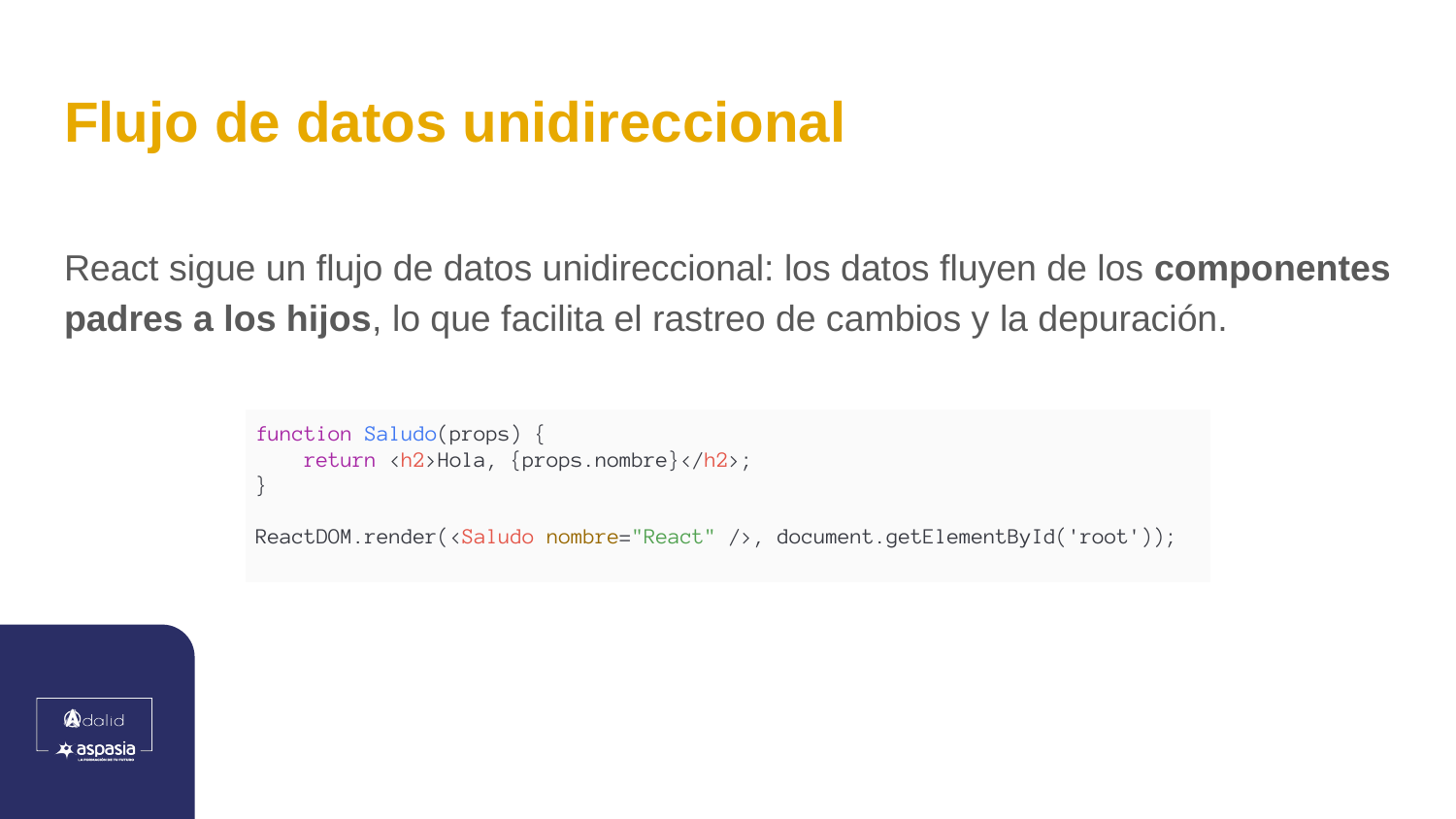

# Flujo de datos unidireccional
React sigue un flujo de datos unidireccional: los datos fluyen de los componentes padres a los hijos, lo que facilita el rastreo de cambios y la depuración.
| function Saludo(props) { return <h2>Hola, {props.nombre}</h2>; } ReactDOM.render(<Saludo nombre="React" />, document.getElementById('root')); |
| --- |